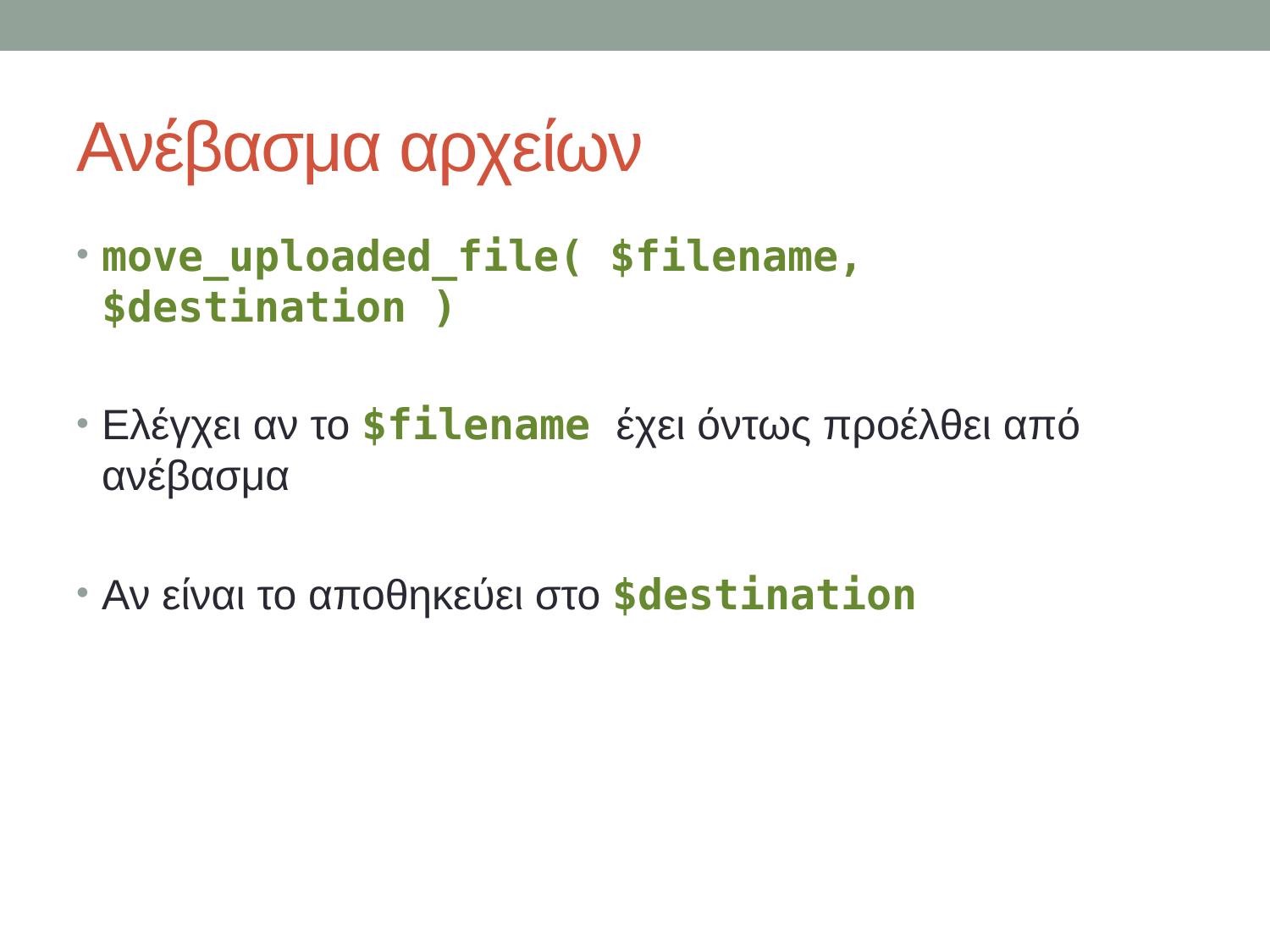

# Ανέβασμα αρχείων
move_uploaded_file( $filename, $destination )

Ελέγχει αν το $filename έχει όντως προέλθει από ανέβασμα

Αν είναι το αποθηκεύει στο $destination